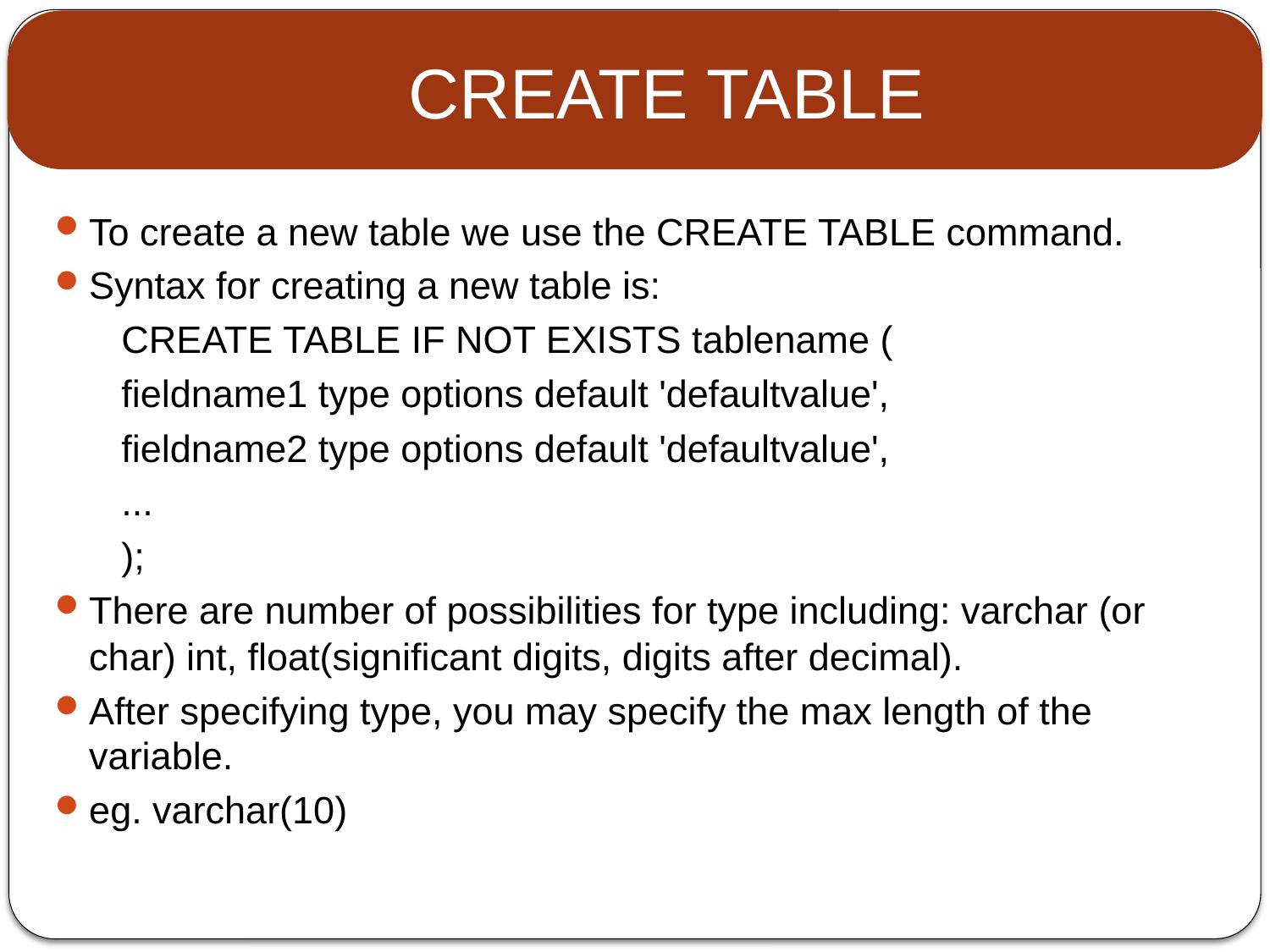

# CREATE TABLE
To create a new table we use the CREATE TABLE command.
Syntax for creating a new table is:
CREATE TABLE IF NOT EXISTS tablename (
fieldname1 type options default 'defaultvalue',
fieldname2 type options default 'defaultvalue',
...
);
There are number of possibilities for type including: varchar (or char) int, float(significant digits, digits after decimal).
After specifying type, you may specify the max length of the variable.
eg. varchar(10)